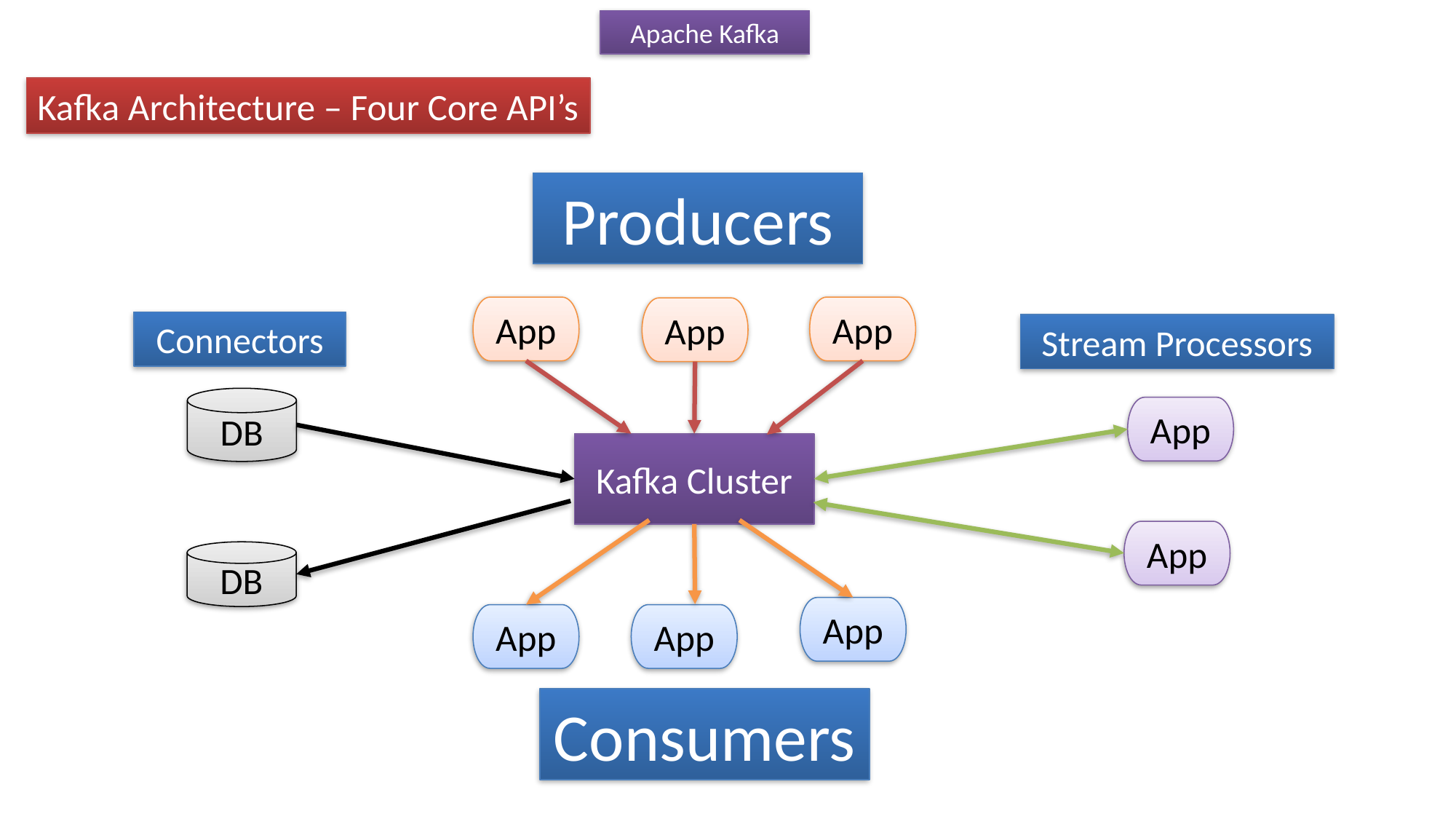

Apache Kafka

Kafka Architecture – Four Core API’s
Producers
App
App
App
Connectors
Stream Processors
DB
App
Kafka Cluster
App
DB
App
App
App
Consumers